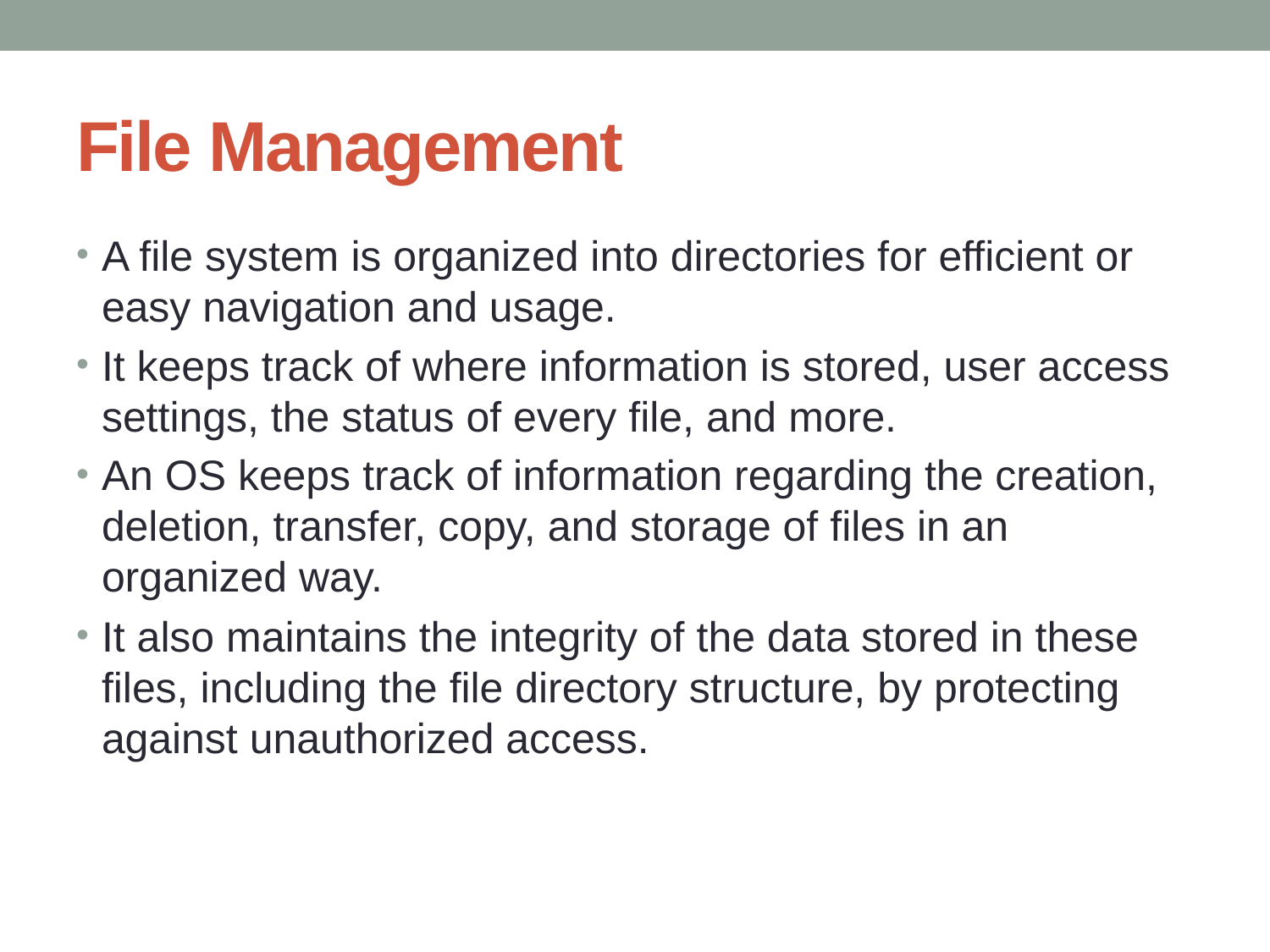

# File Management
A file system is organized into directories for efficient or easy navigation and usage.
It keeps track of where information is stored, user access settings, the status of every file, and more.
An OS keeps track of information regarding the creation, deletion, transfer, copy, and storage of files in an organized way.
It also maintains the integrity of the data stored in these files, including the file directory structure, by protecting against unauthorized access.